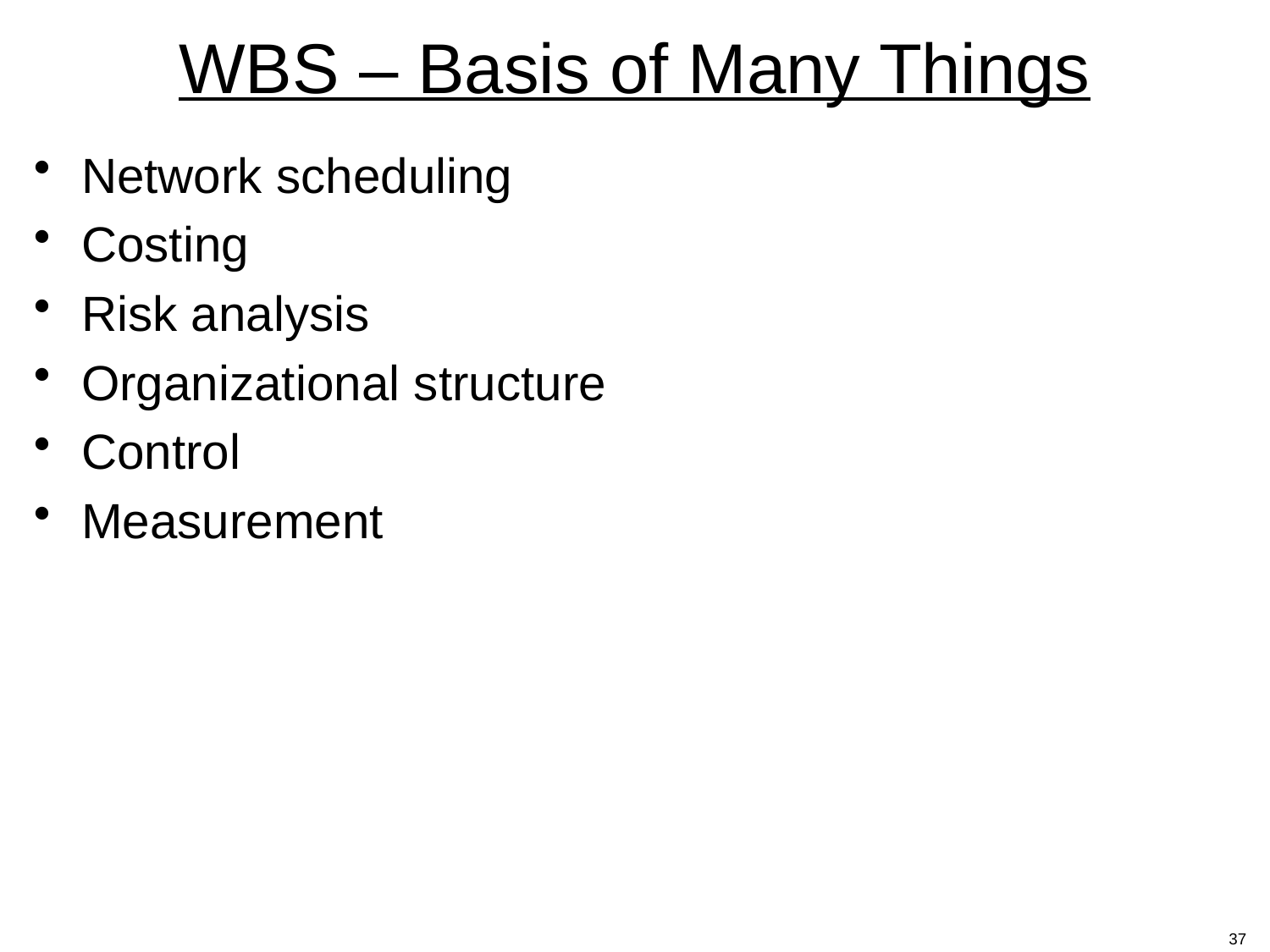

# WBS – Basis of Many Things
Network scheduling
Costing
Risk analysis
Organizational structure
Control
Measurement
37